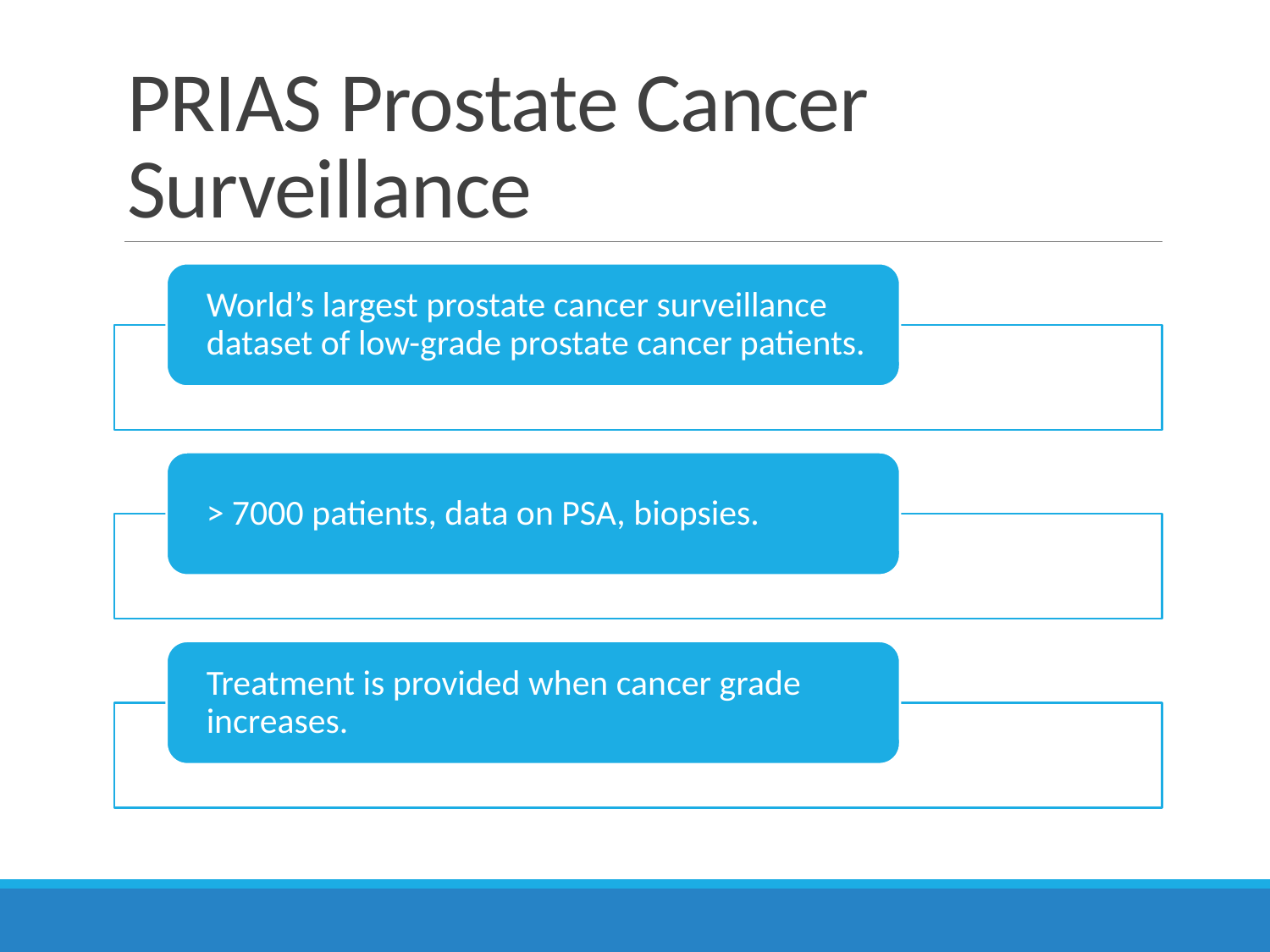

# PRIAS Prostate Cancer Surveillance
World’s largest prostate cancer surveillance dataset of low-grade prostate cancer patients.
> 7000 patients, data on PSA, biopsies.
Treatment is provided when cancer grade increases.